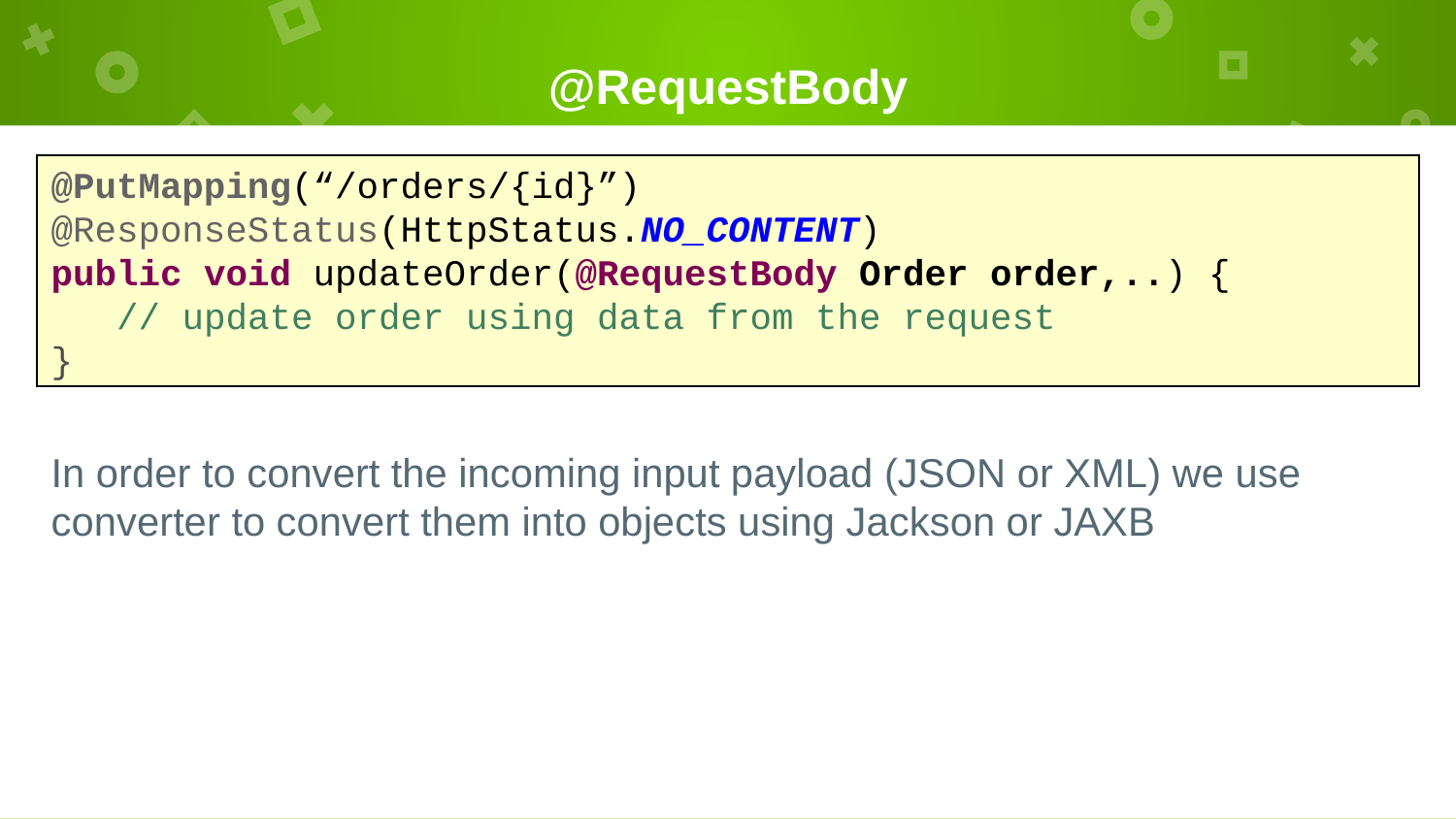

# @RequestBody
@PutMapping(“/orders/{id}”)
@ResponseStatus(HttpStatus.NO_CONTENT)
public void updateOrder(@RequestBody Order order,..) {
   // update order using data from the request
}
In order to convert the incoming input payload (JSON or XML) we use converter to convert them into objects using Jackson or JAXB